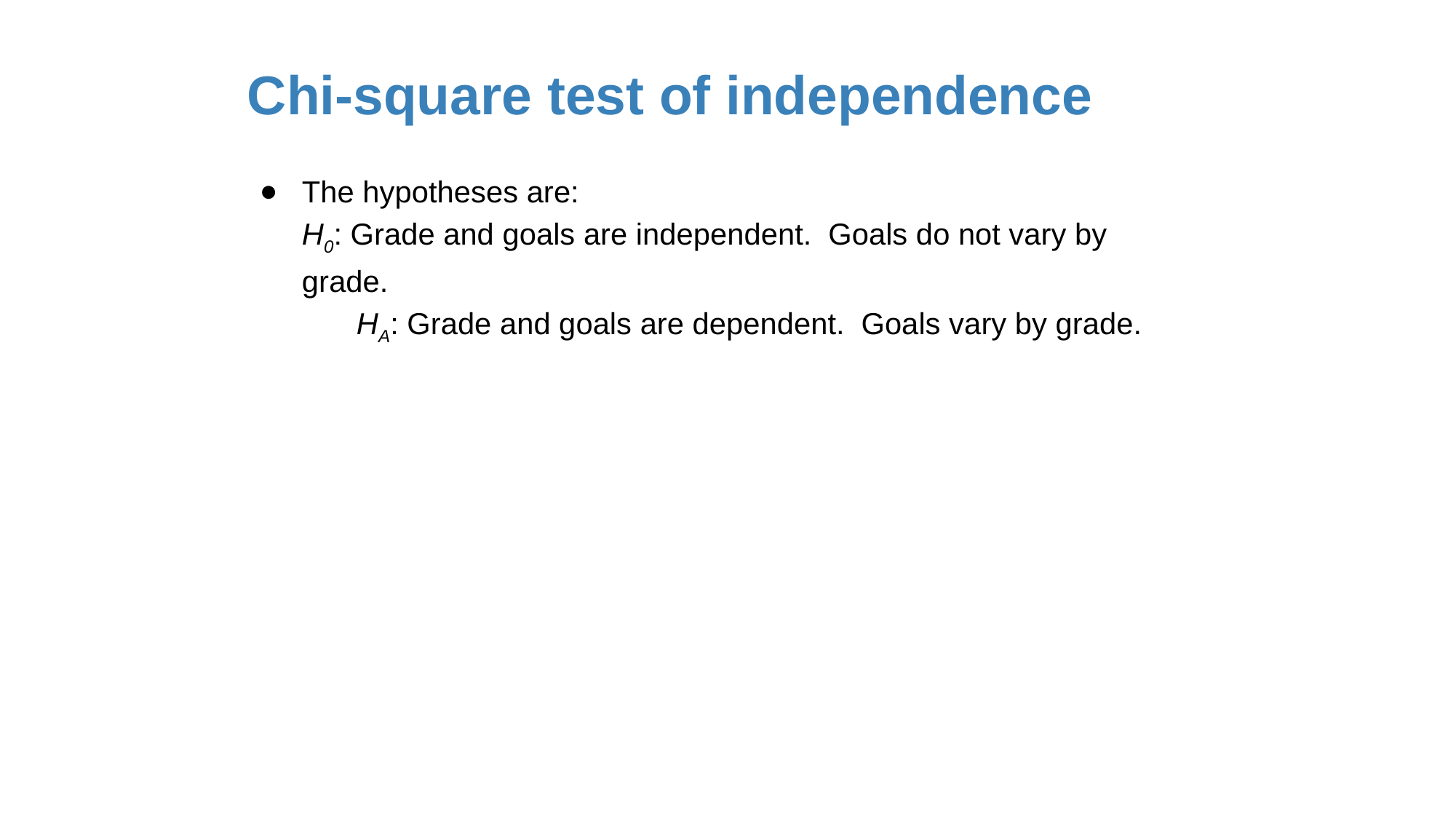

# Chi-square test of independence
The hypotheses are:
H0: Grade and goals are independent.  Goals do not vary by grade.
  	HA: Grade and goals are dependent.  Goals vary by grade.